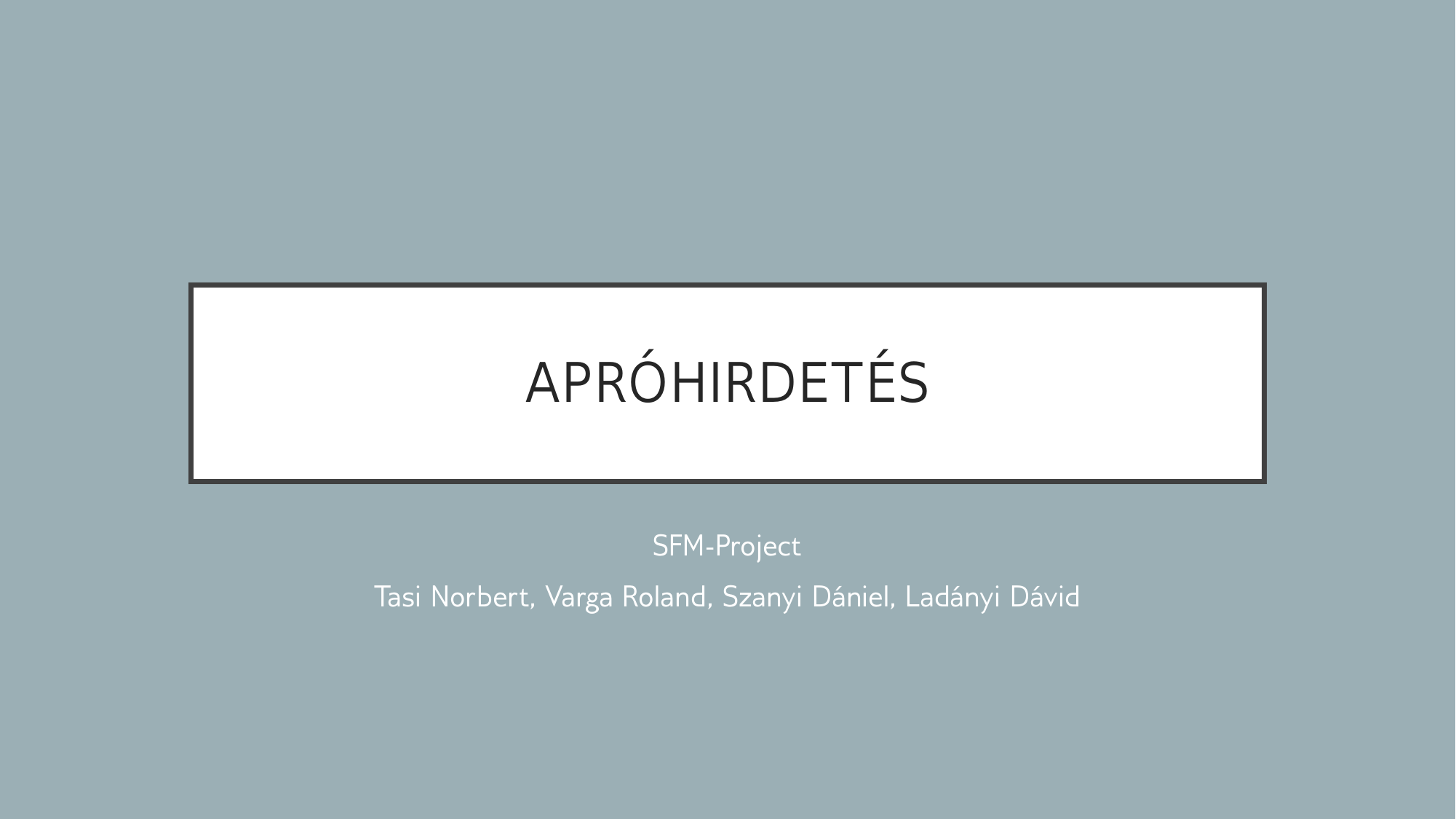

# Apróhirdetés
SFM-Project
Tasi Norbert, Varga Roland, Szanyi Dániel, Ladányi Dávid